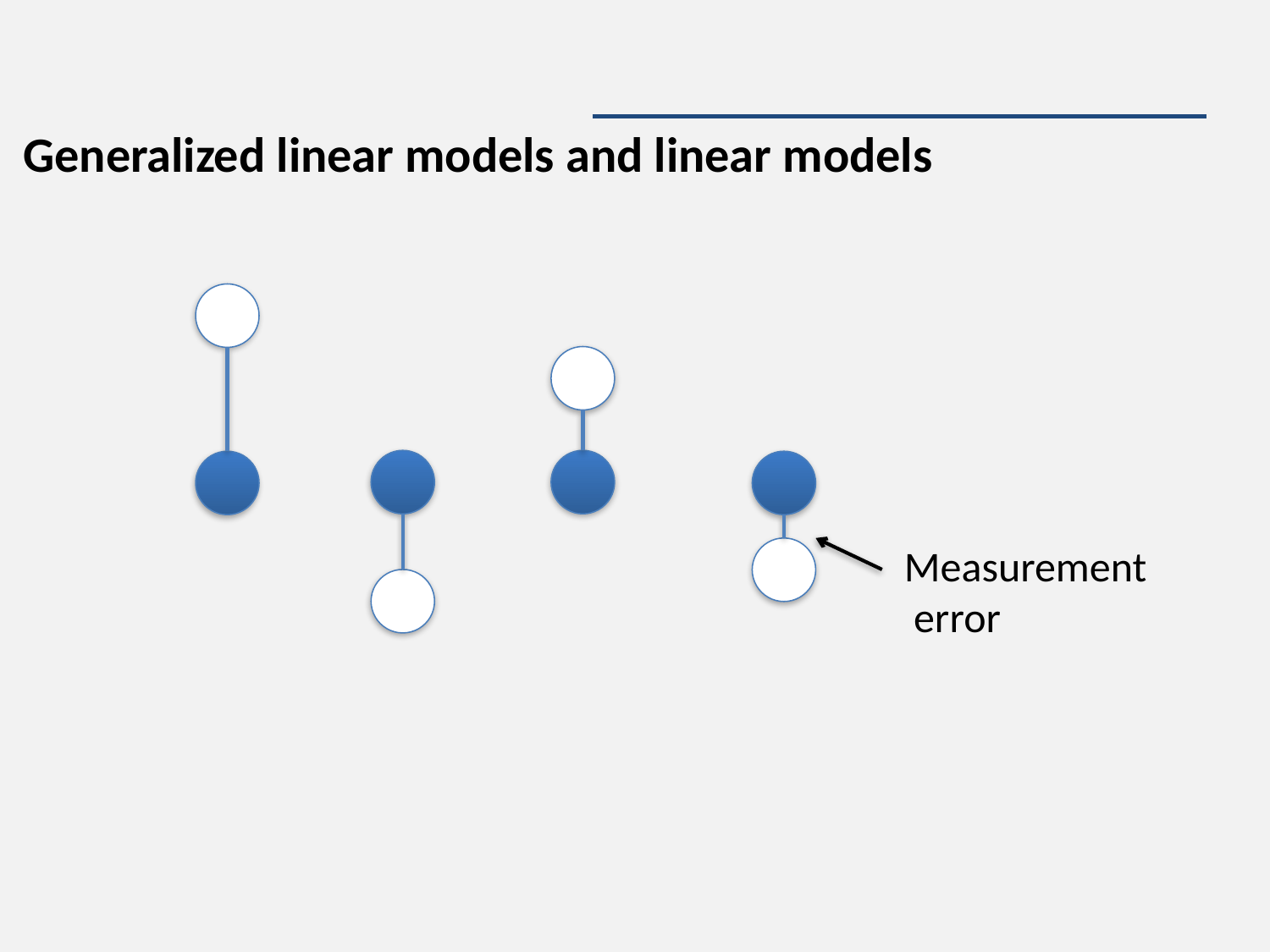

#
Generalized linear models and linear models

Measurement
 error